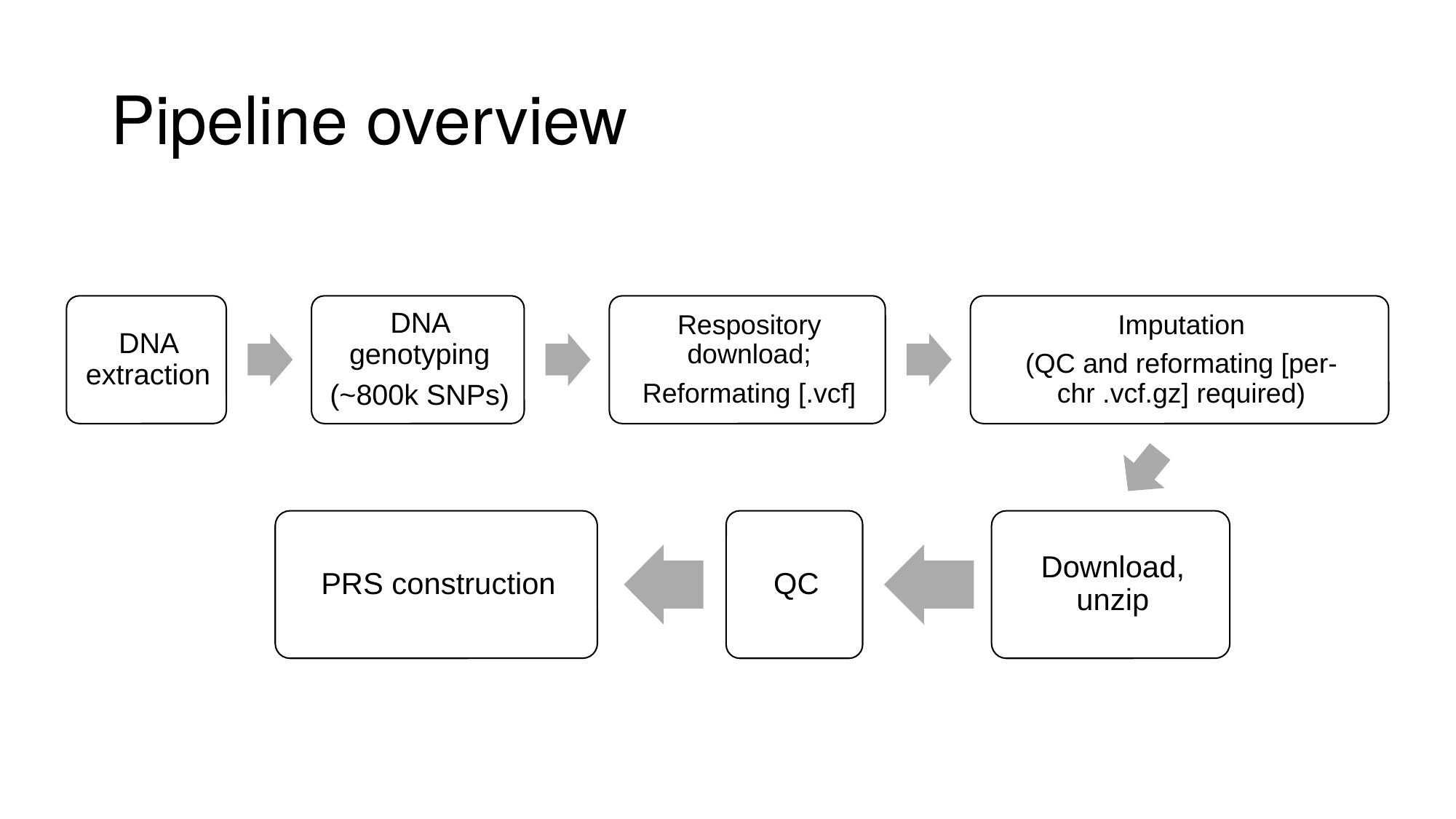

# Pipeline overview
DNA extraction

DNA genotyping
(~800k SNPs)

Respository download;
Reformating [.vcf]

Imputation
(QC and reformating [per-chr .vcf.gz] required)

PRS construction

QC

Download, unzip